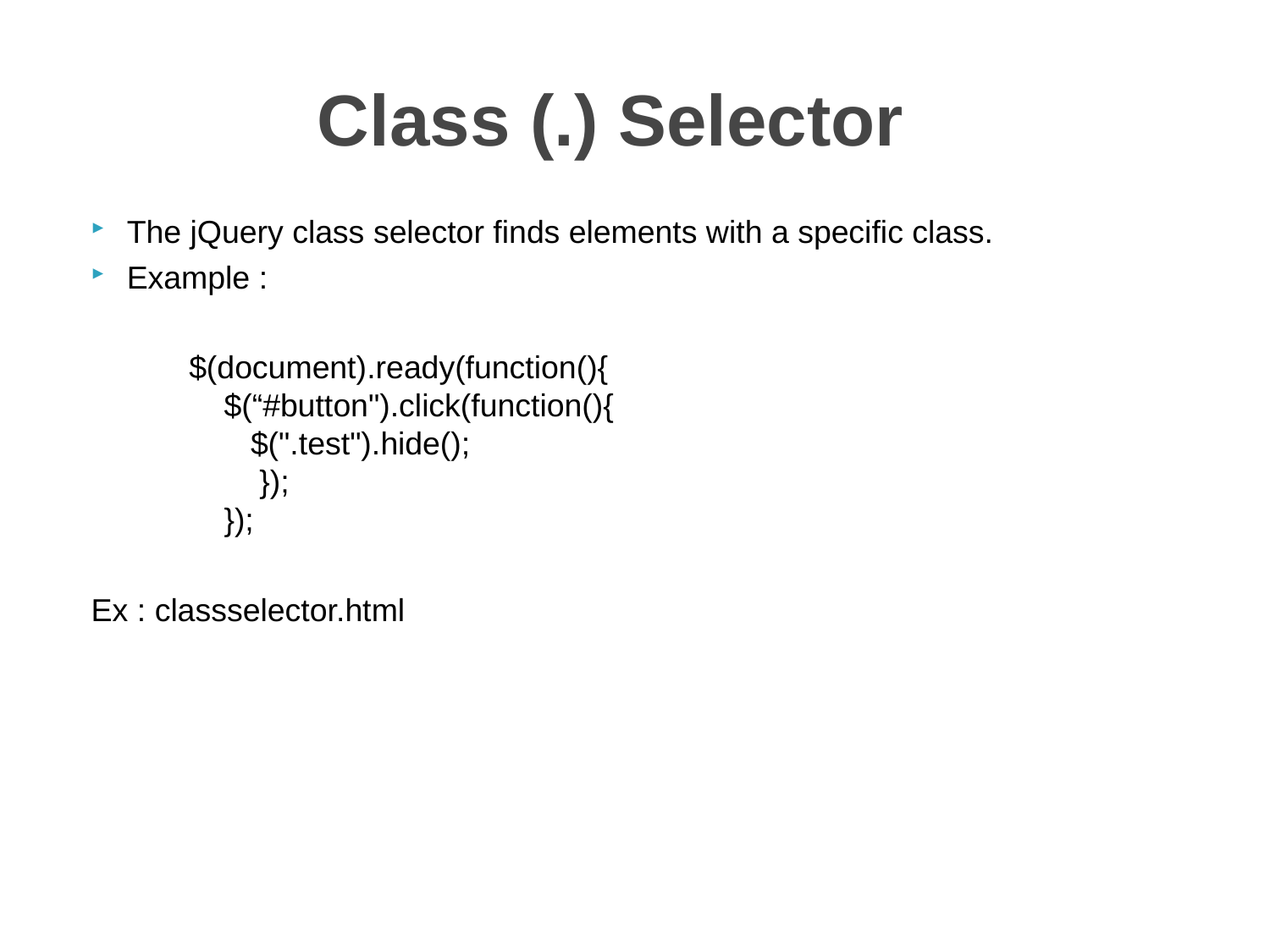

# Class (.) Selector
The jQuery class selector finds elements with a specific class.
Example :

           $(document).ready(function(){
               $(“#button").click(function(){
                  $(".test").hide();
                   });
               });

Ex : classselector.html